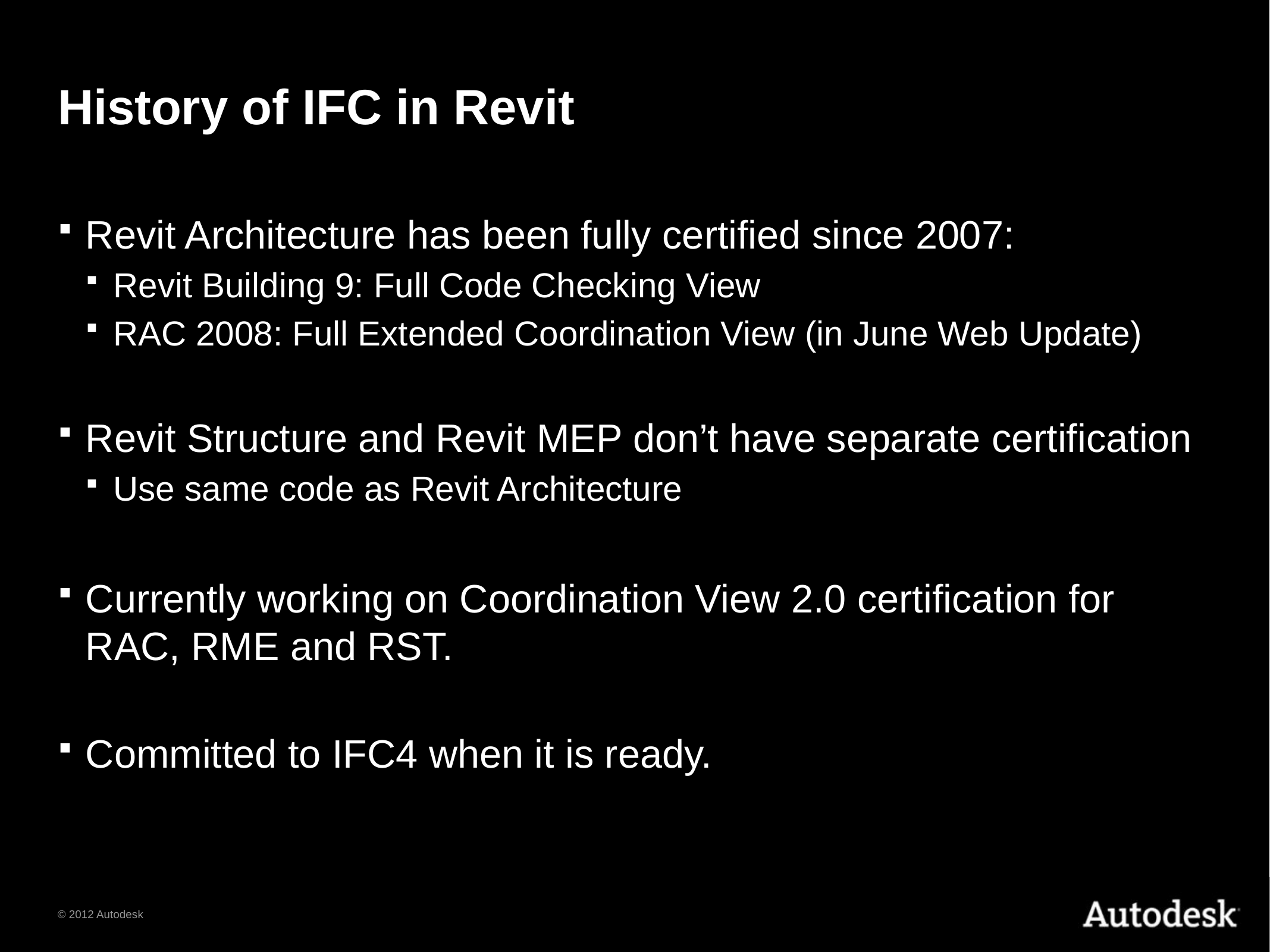

# History of IFC in Revit
Revit Architecture has been fully certified since 2007:
Revit Building 9: Full Code Checking View
RAC 2008: Full Extended Coordination View (in June Web Update)

Revit Structure and Revit MEP don’t have separate certification
Use same code as Revit Architecture

Currently working on Coordination View 2.0 certification for RAC, RME and RST.

Committed to IFC4 when it is ready.